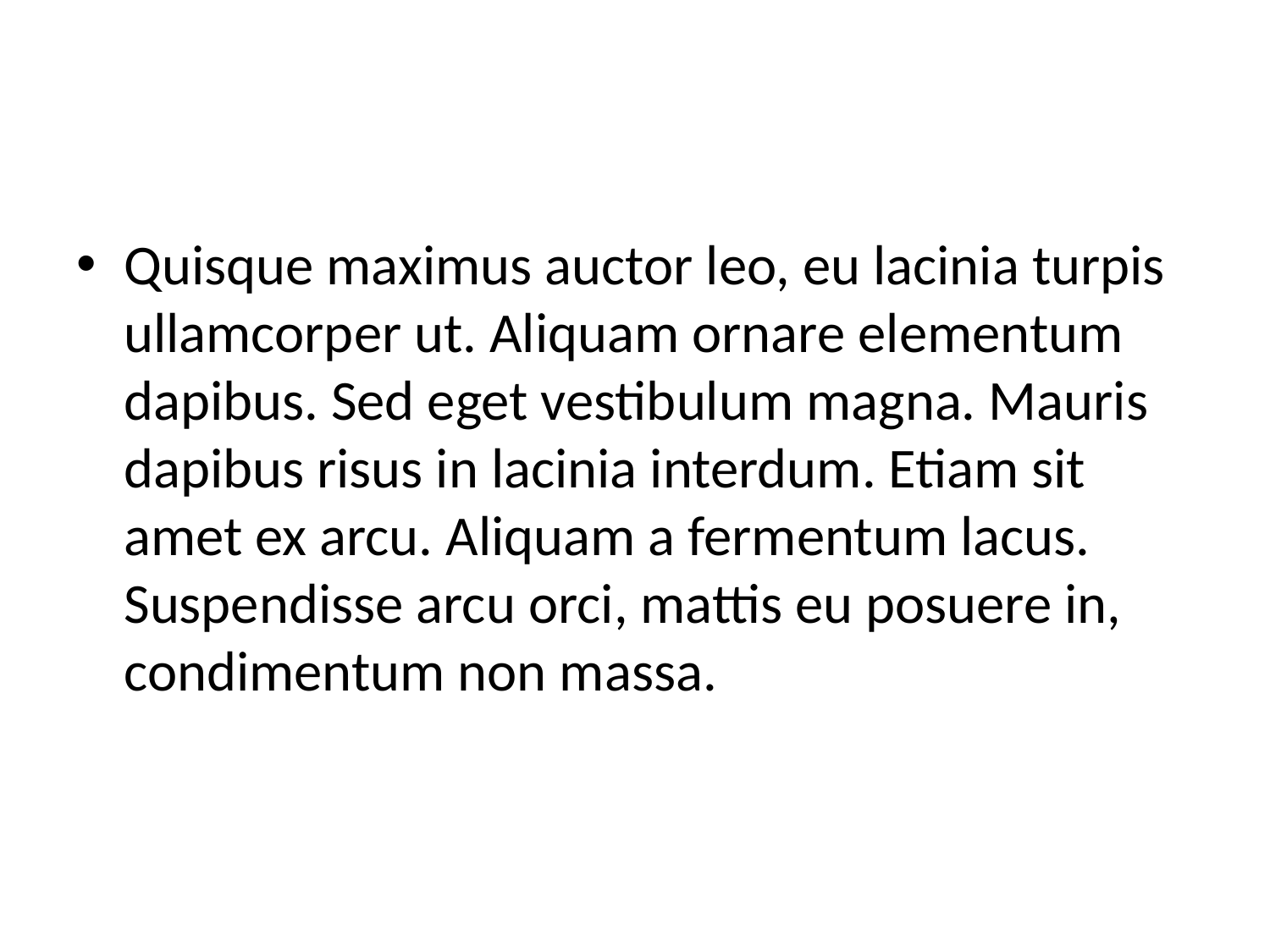

#
Quisque maximus auctor leo, eu lacinia turpis ullamcorper ut. Aliquam ornare elementum dapibus. Sed eget vestibulum magna. Mauris dapibus risus in lacinia interdum. Etiam sit amet ex arcu. Aliquam a fermentum lacus. Suspendisse arcu orci, mattis eu posuere in, condimentum non massa.